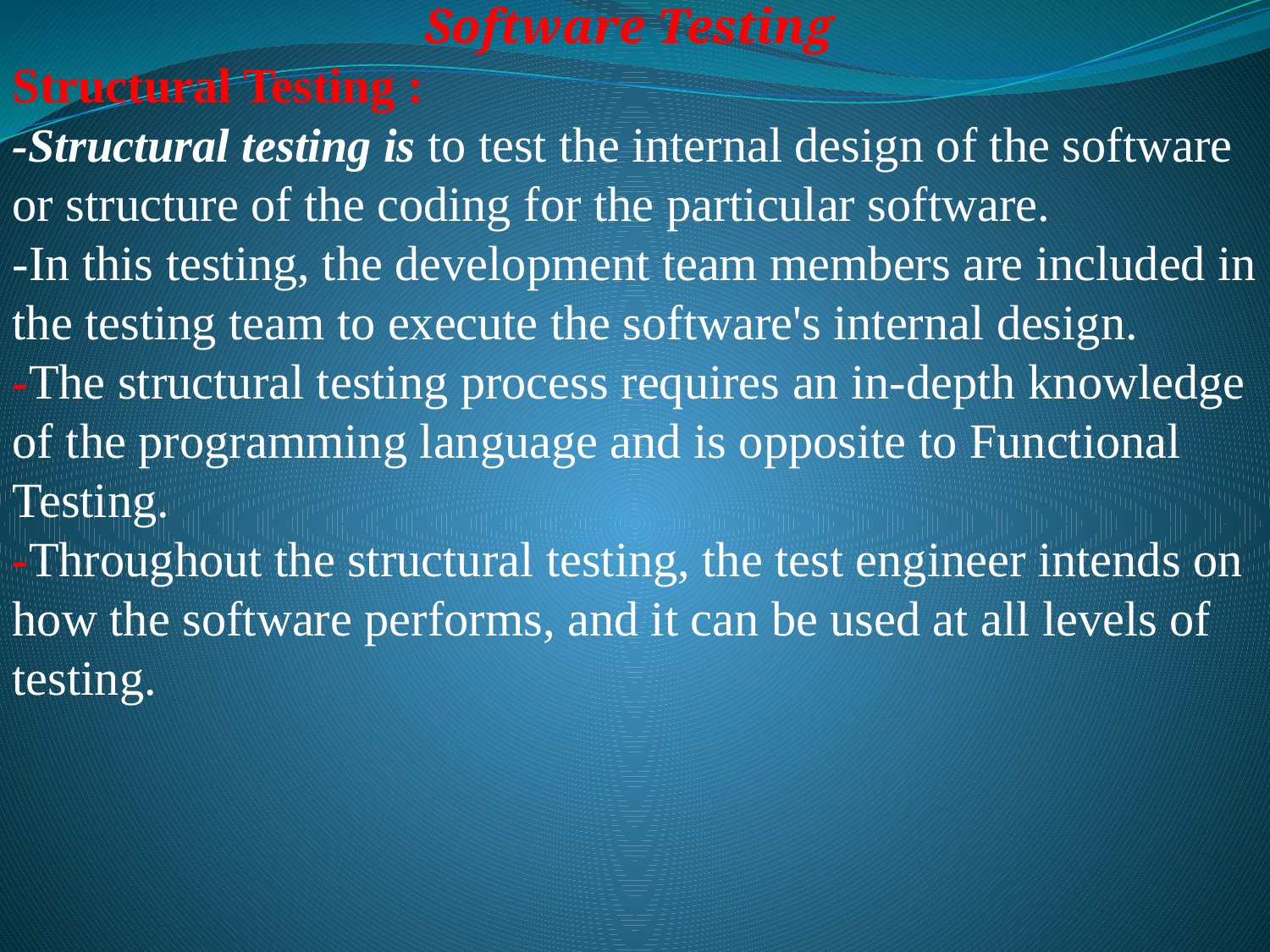

Software Testing
Structural Testing :
-Structural testing is to test the internal design of the software or structure of the coding for the particular software.
-In this testing, the development team members are included in the testing team to execute the software's internal design.
-The structural testing process requires an in-depth knowledge of the programming language and is opposite to Functional Testing.
-Throughout the structural testing, the test engineer intends on how the software performs, and it can be used at all levels of testing.